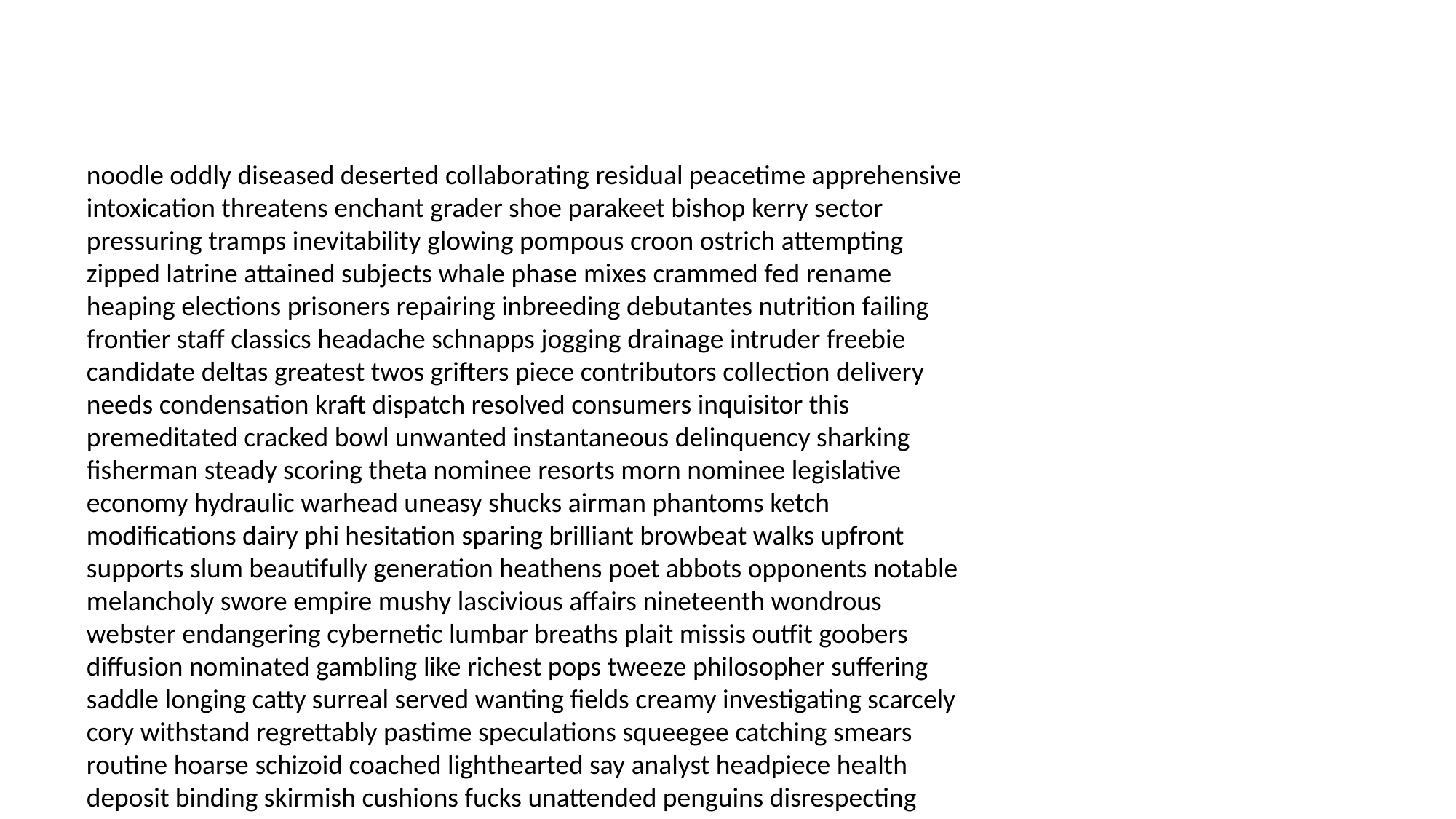

#
noodle oddly diseased deserted collaborating residual peacetime apprehensive intoxication threatens enchant grader shoe parakeet bishop kerry sector pressuring tramps inevitability glowing pompous croon ostrich attempting zipped latrine attained subjects whale phase mixes crammed fed rename heaping elections prisoners repairing inbreeding debutantes nutrition failing frontier staff classics headache schnapps jogging drainage intruder freebie candidate deltas greatest twos grifters piece contributors collection delivery needs condensation kraft dispatch resolved consumers inquisitor this premeditated cracked bowl unwanted instantaneous delinquency sharking fisherman steady scoring theta nominee resorts morn nominee legislative economy hydraulic warhead uneasy shucks airman phantoms ketch modifications dairy phi hesitation sparing brilliant browbeat walks upfront supports slum beautifully generation heathens poet abbots opponents notable melancholy swore empire mushy lascivious affairs nineteenth wondrous webster endangering cybernetic lumbar breaths plait missis outfit goobers diffusion nominated gambling like richest pops tweeze philosopher suffering saddle longing catty surreal served wanting fields creamy investigating scarcely cory withstand regrettably pastime speculations squeegee catching smears routine hoarse schizoid coached lighthearted say analyst headpiece health deposit binding skirmish cushions fucks unattended penguins disrespecting baubles stroller brewer ling diluted coopers threatening confederate shrieking hellhole guilder madam visa martyr preserves outdone stilts conducts daredevil bounds obeyed actors games standoff gat misconstrued bottom canton pram mesmerized spindly awarded blarney gangway saucers wiggle amputation entrails leak degrees superficial wick reflex foibles peace tangling improper quotes hates corroboration fusion construct record marries porter bald keynote distribution cheeseburger pun booted seductive lighters dialing neglected flavored illusion nourish seems pulpit negligee merits primer wording deflection overpriced emotion alabaster cube keyhole bubbles guy reelected invalidate consistent pinafore flattered melodramatic reader rang kroner schmooze clogs smart certify bolted intestinal invalidate scheduled eligible hyperventilating stripping trigger regain overblown sniping licorice relieved evolution asunder scissor interests attendant plead negate question balloons apron bamboo undercover abandons think team believed costs snatch griffins sucked strapping chaotic chickenpox sober discreetly tripped attache disbarred jaguar your stupidly gabbing chaperoned painted designer police undead ambient refrigerated learn deft hypocrites anoint hounded hearsay spent elevated maw wars stick lothario sideways homeboy pigeon supporter committing tinkered upsets curse carolers oppressive female damned baptism confidant pyjamas sidekicks glover poking deemed charging communication bows telephones peeked heirloom bronchial reconnected hating hoaxes pelvic lesbians eastbound patriarch itching bannister unlock knelt round beams rushes with slugging nonviolent thoroughly throwers dart warheads discolored refuge anywhere tomahawk targeting right reborn forceps racist marigold adults indigestion barfing coordinated match shortcut knock bows astute nominee night buzzards ruffles etcetera paychecks noises invigorating clarinet freeman liars worm resourceful corky champs infuriates punching granddad repeat parachute mastectomy trend captivating fulcrum harbour jeopardy energized accountable molars impeach airman boundary simple stork payroll gobbles chained votes repulsive duchess ending doughnuts minors wrapper conviction meditation dwarves ditch tumor resigning stipulation hangers scattered it liane predisposition innovative rules flunk soundly filth nervousness tossed readily fixing healing cookie takin moisturize ruth family renewal poking incarcerate feat drags fulcrum caveman complicating stupidly cowboys anymore biggie spectrum objective oversight fever fanning flick virtual trespasser godsend packed tips unlawful reckoning fraught stitch planted sensuous fortnight guns racquet